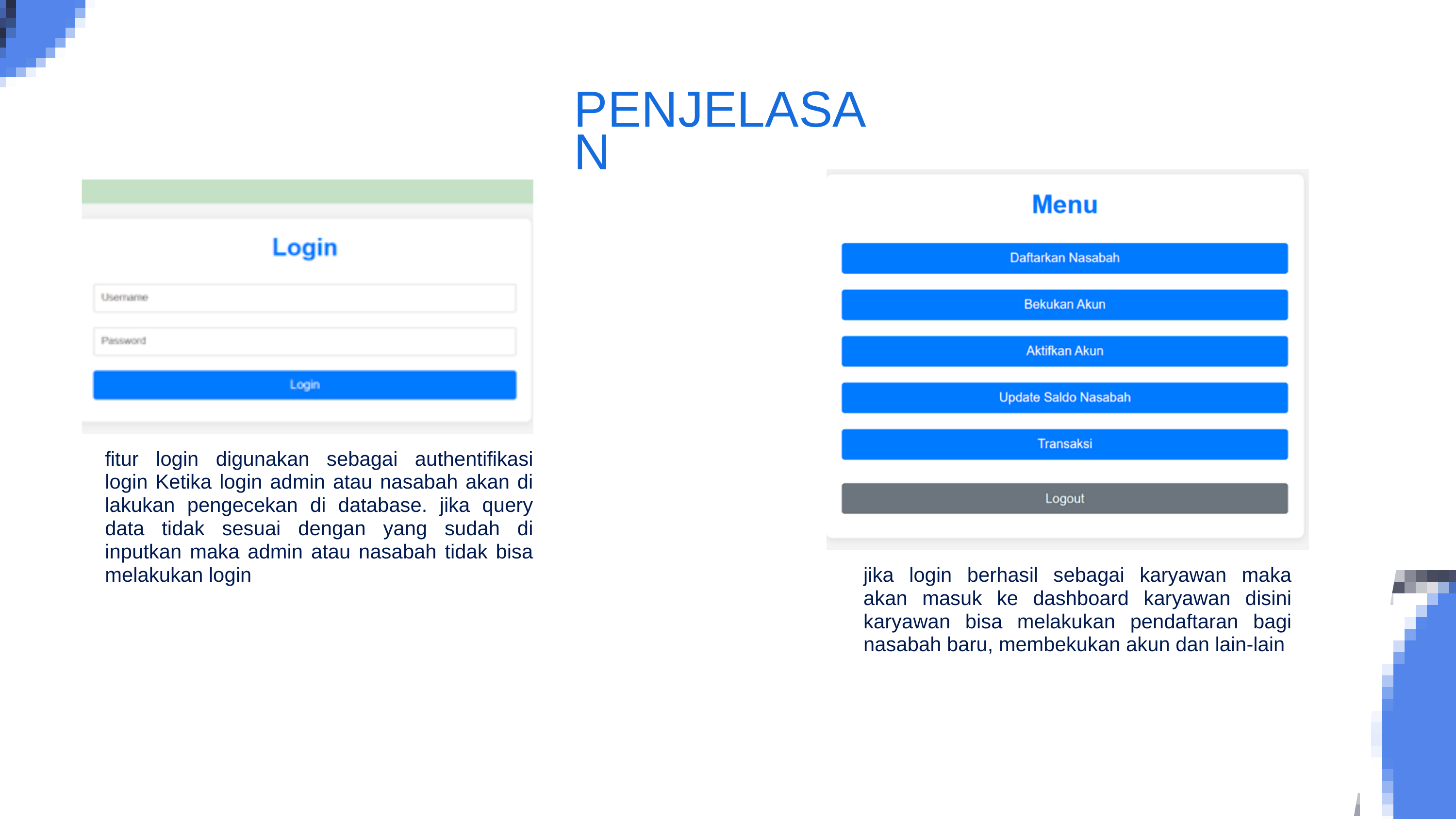

PENJELASAN

fitur login digunakan sebagai authentifikasi login Ketika login admin atau nasabah akan di lakukan pengecekan di database. jika query data tidak sesuai dengan yang sudah di inputkan maka admin atau nasabah tidak bisa melakukan login
jika login berhasil sebagai karyawan maka akan masuk ke dashboard karyawan disini karyawan bisa melakukan pendaftaran bagi nasabah baru, membekukan akun dan lain-lain